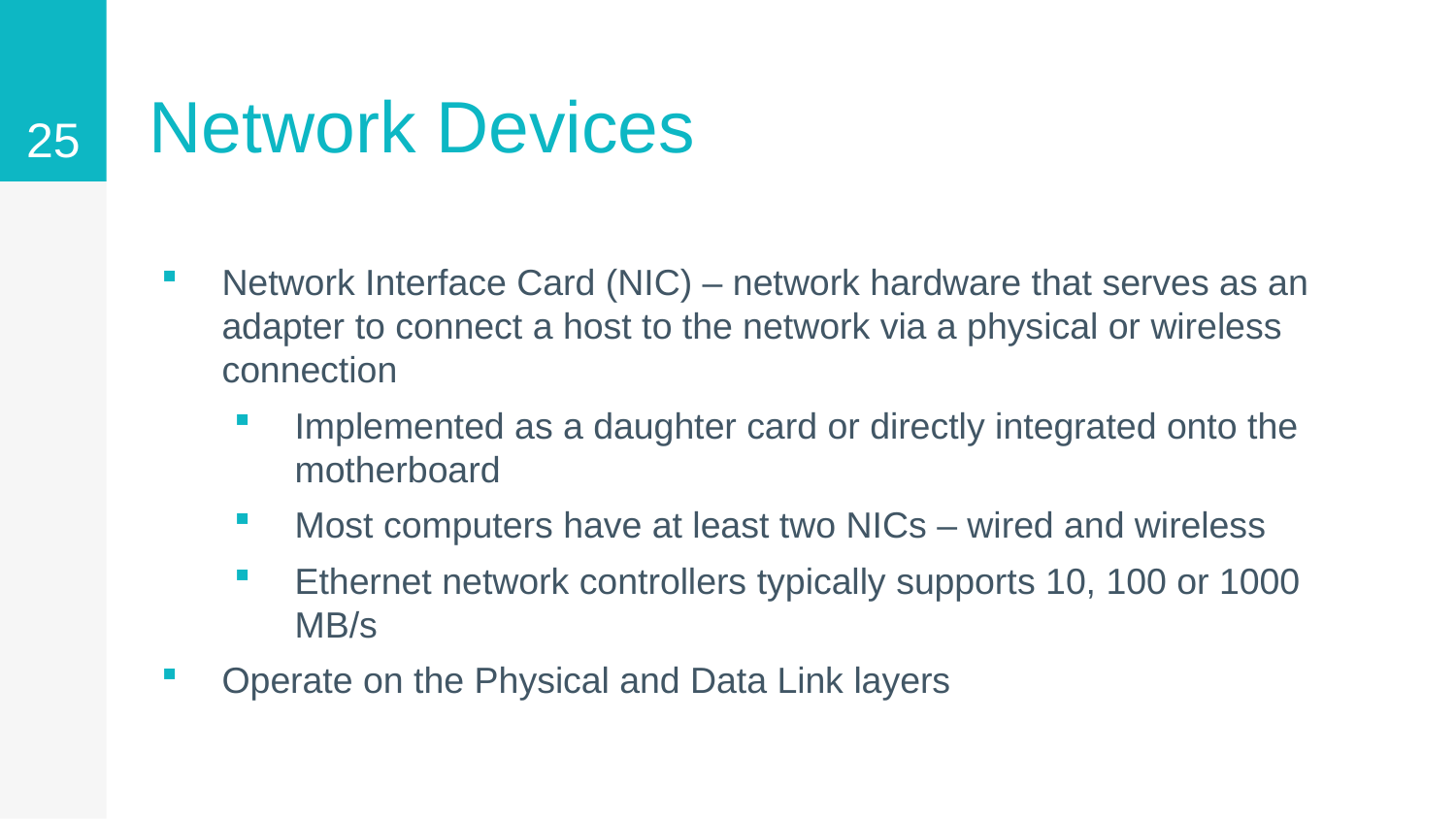

25
# Network Devices
Network Interface Card (NIC) – network hardware that serves as an adapter to connect a host to the network via a physical or wireless connection
Implemented as a daughter card or directly integrated onto the motherboard
Most computers have at least two NICs – wired and wireless
Ethernet network controllers typically supports 10, 100 or 1000 MB/s
Operate on the Physical and Data Link layers